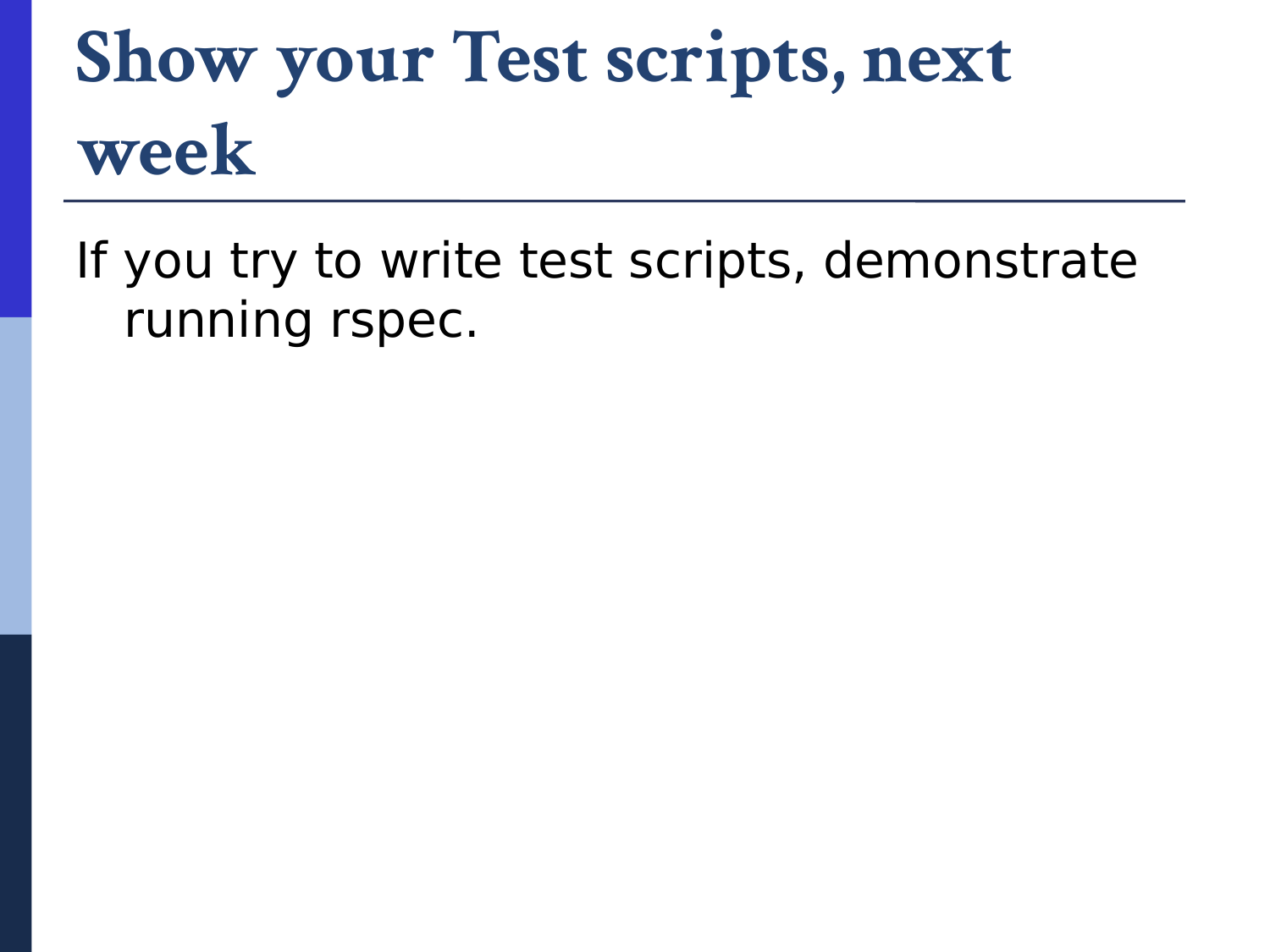

# Show your Test scripts, next week
If you try to write test scripts, demonstrate running rspec.